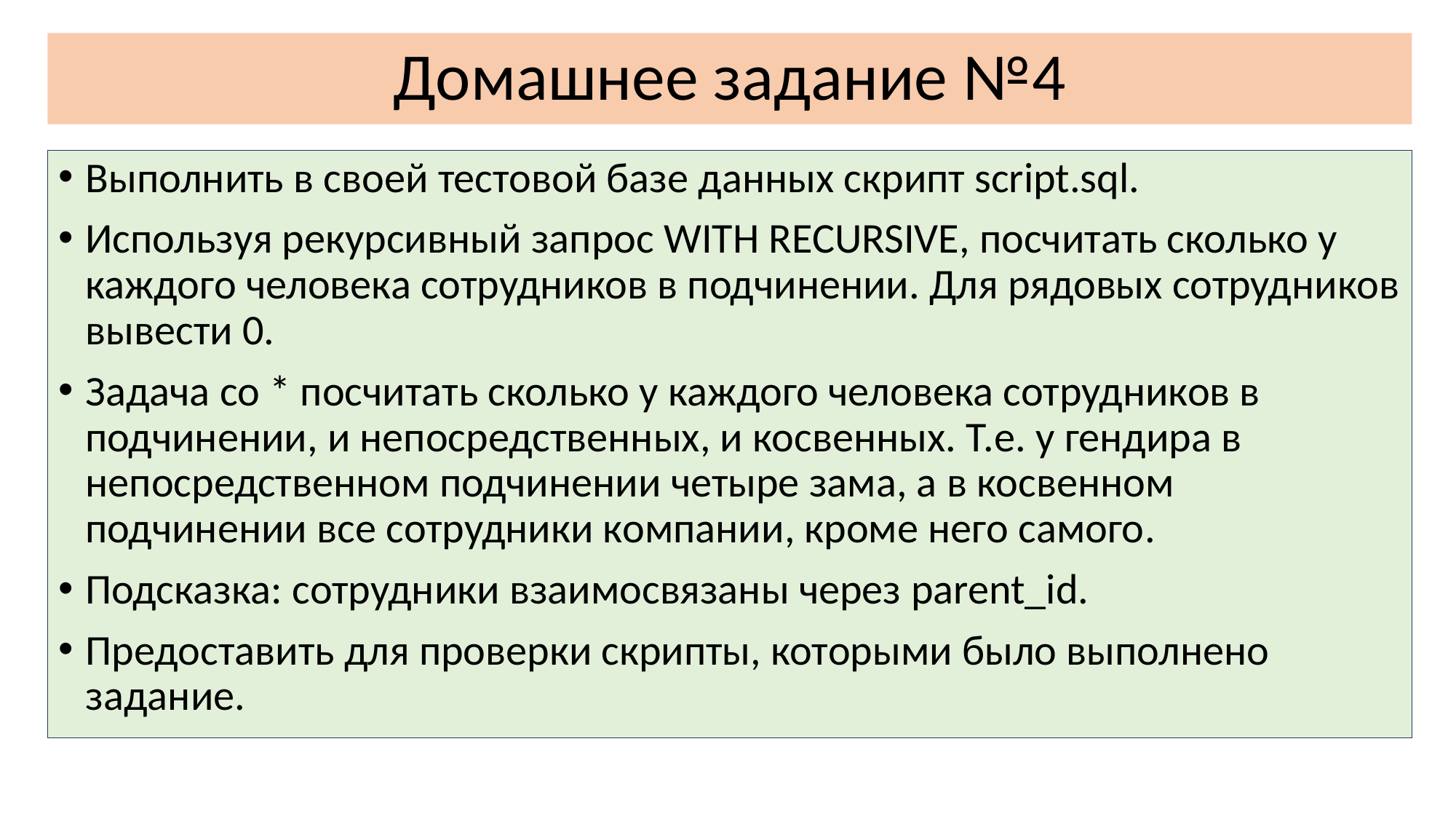

# Домашнее задание №4
Выполнить в своей тестовой базе данных скрипт script.sql.
Используя рекурсивный запрос WITH RECURSIVE, посчитать сколько у каждого человека сотрудников в подчинении. Для рядовых сотрудников вывести 0.
Задача со * посчитать сколько у каждого человека сотрудников в подчинении, и непосредственных, и косвенных. Т.е. у гендира в непосредственном подчинении четыре зама, а в косвенном подчинении все сотрудники компании, кроме него самого.
Подсказка: сотрудники взаимосвязаны через parent_id.
Предоставить для проверки скрипты, которыми было выполнено задание.